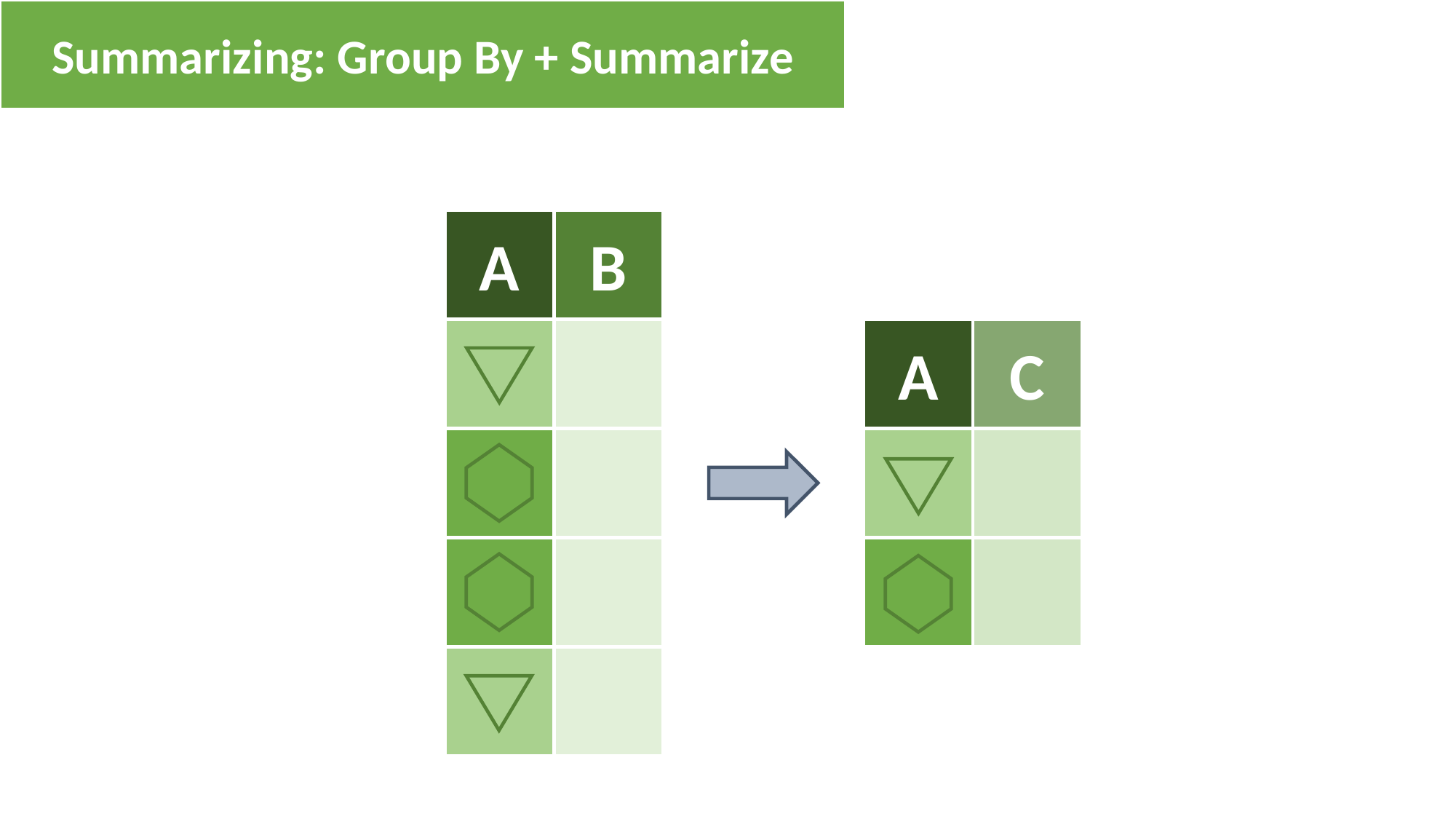

Summarizing: Group By + Summarize
A
B

A
C